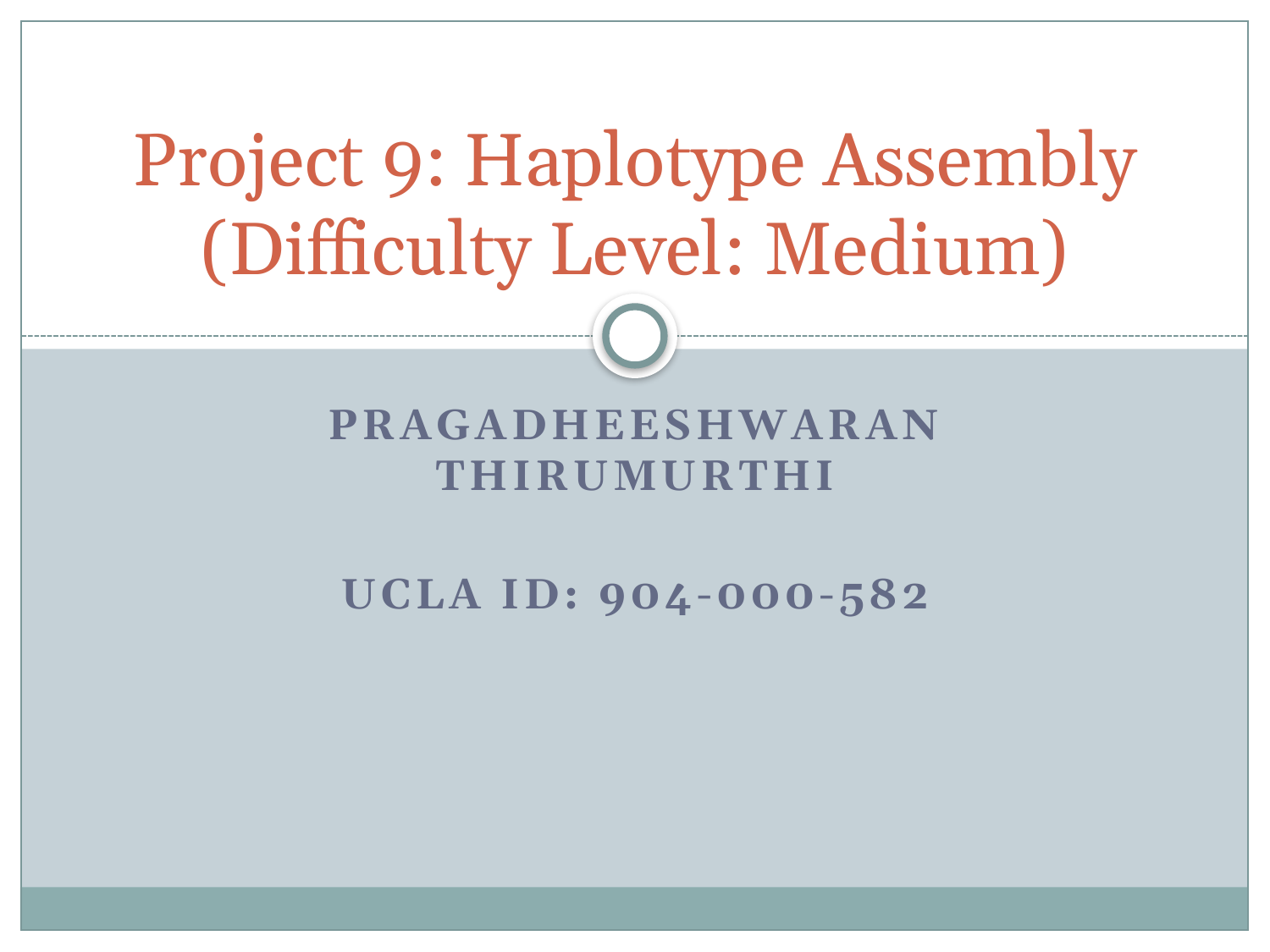

# Project 9: Haplotype Assembly (Difficulty Level: Medium)
Pragadheeshwaran thirumurthi

UCLA ID: 904-000-582